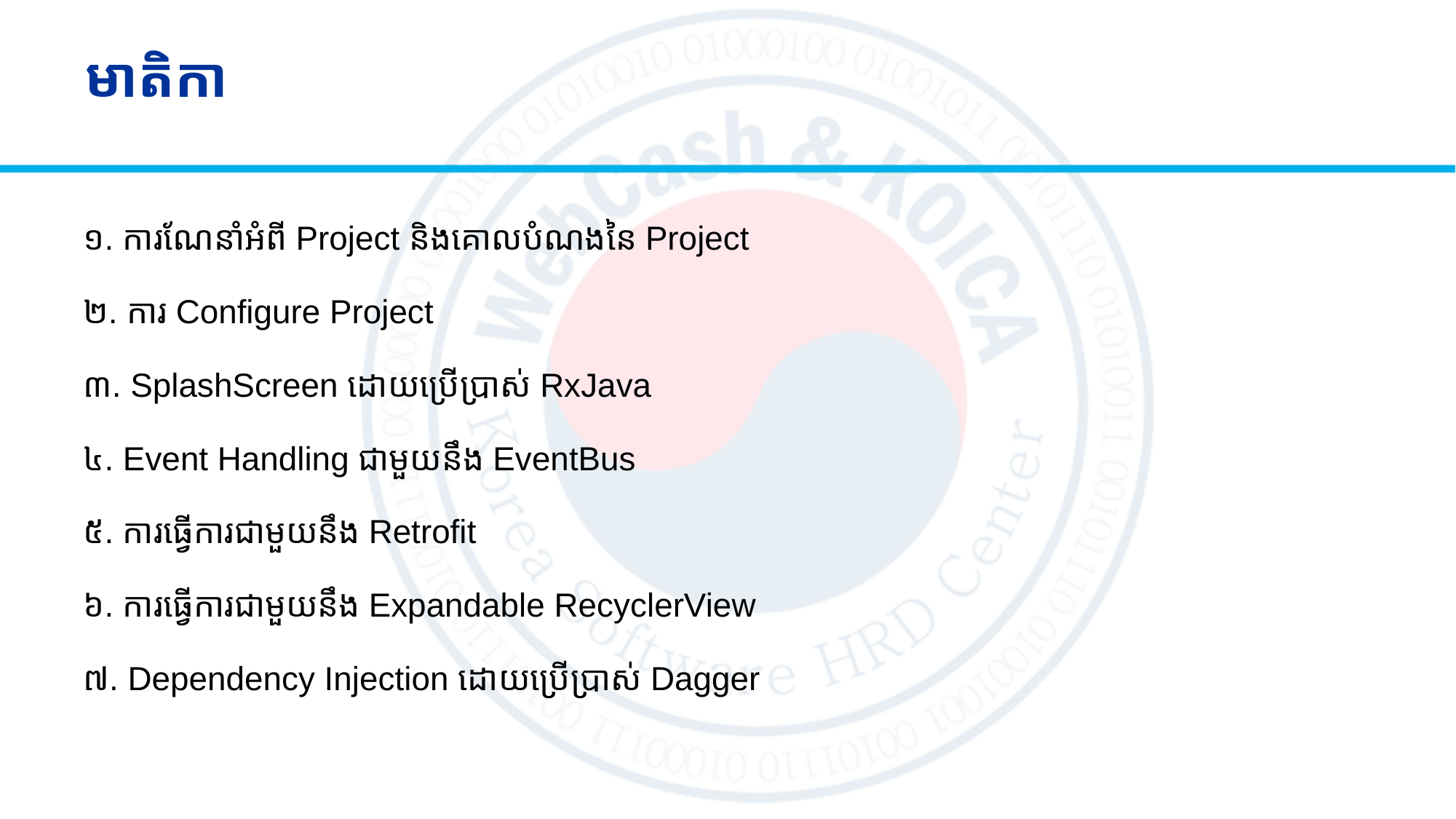

# មាតិកា
១. ការណែនាំអំពី Project និងគោលបំណងនៃ Project
២. ការ Configure Project
៣. SplashScreen ដោយប្រើប្រាស់ RxJava
៤. Event Handling ជាមួយនឹង EventBus
៥. ការធ្វើការជាមួយនឹង​ Retrofit
៦. ការធ្វើការជាមួយនឹង Expandable RecyclerView
៧. Dependency Injection ដោយប្រើប្រាស់ Dagger